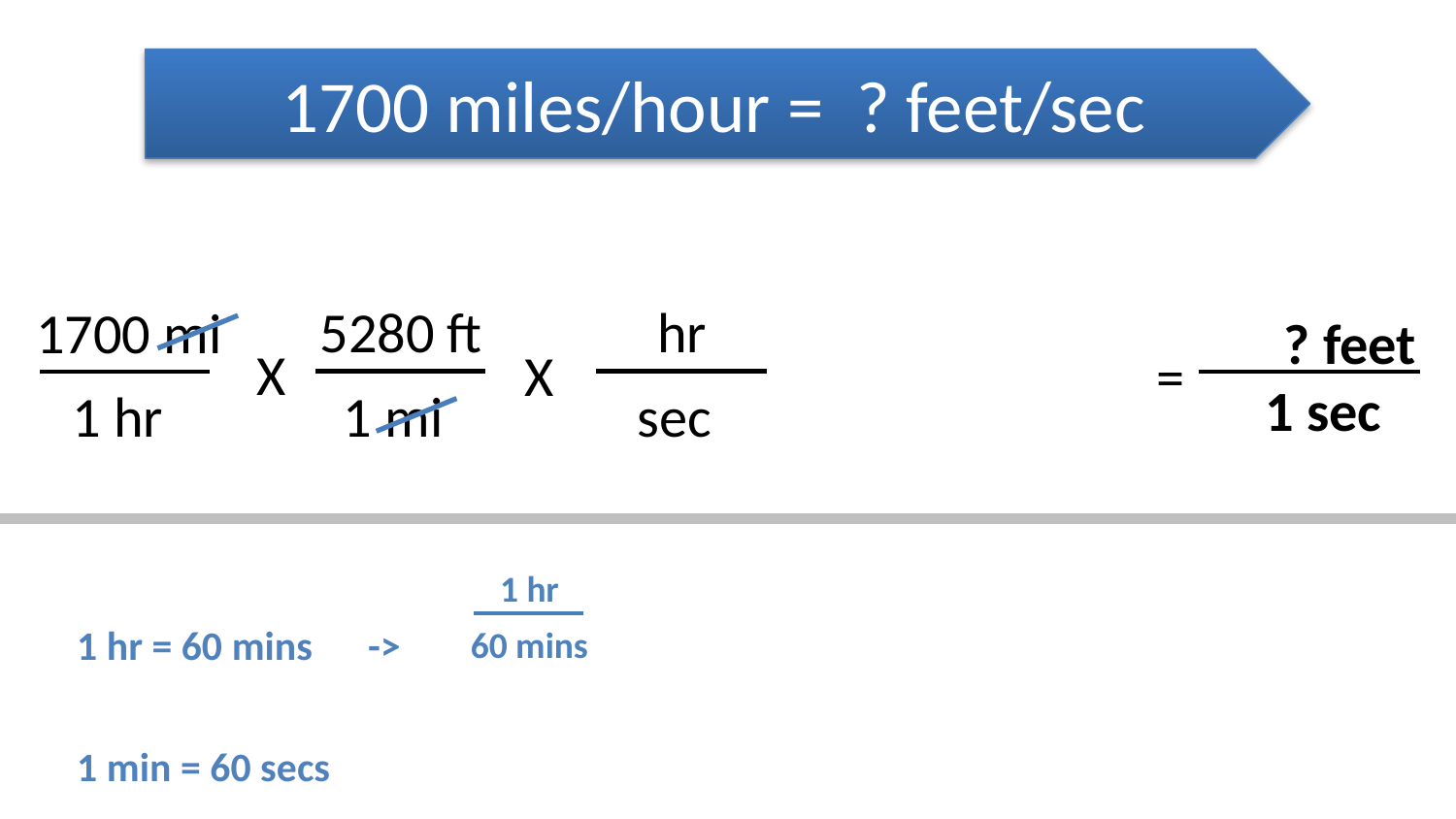

1700 miles/hour =  ? feet/sec
5280 ft
hr
1700 mi
? feet
X
X
=
1 sec
1 mi
sec
1 hr
1 hr = 60 mins	->
1 min = 60 secs
1 hr
60 mins